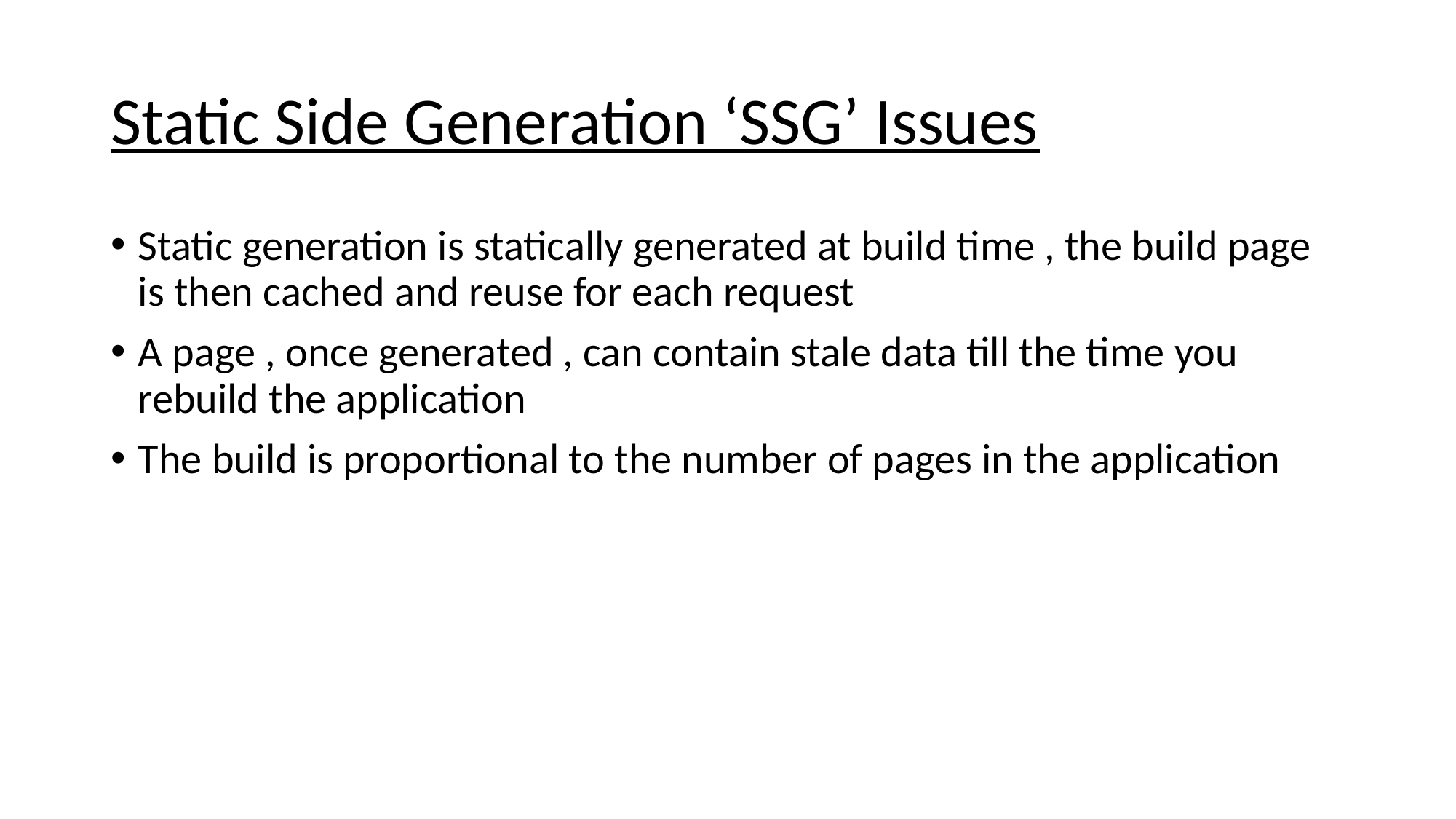

# Static Side Generation ‘SSG’ Issues
Static generation is statically generated at build time , the build page is then cached and reuse for each request
A page , once generated , can contain stale data till the time you rebuild the application
The build is proportional to the number of pages in the application